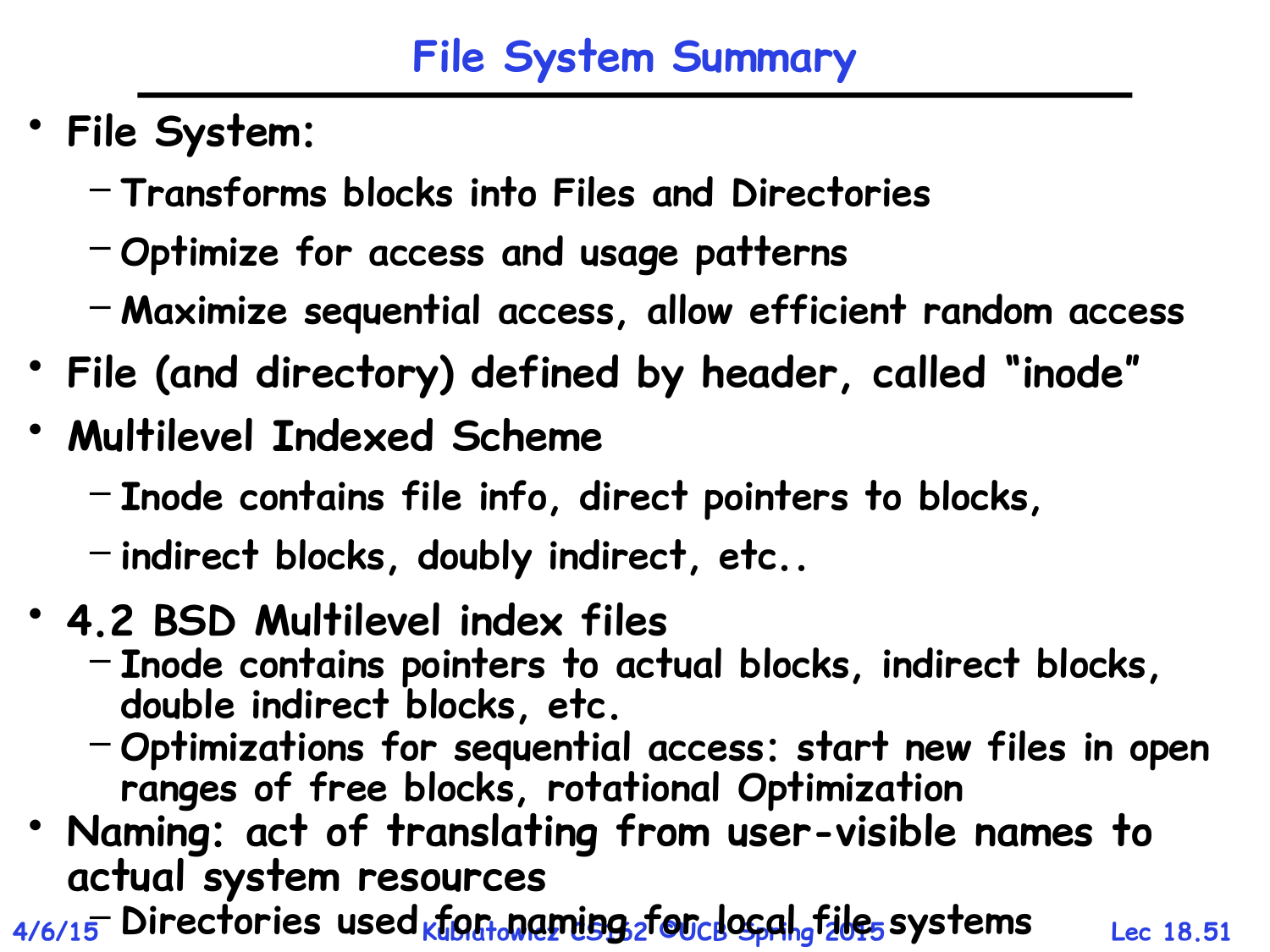

# File System Summary
File System:
Transforms blocks into Files and Directories
Optimize for access and usage patterns
Maximize sequential access, allow efficient random access
File (and directory) defined by header, called “inode”
Multilevel Indexed Scheme
Inode contains file info, direct pointers to blocks,
indirect blocks, doubly indirect, etc..
4.2 BSD Multilevel index files
Inode contains pointers to actual blocks, indirect blocks, double indirect blocks, etc.
Optimizations for sequential access: start new files in open ranges of free blocks, rotational Optimization
Naming: act of translating from user-visible names to actual system resources
Directories used for naming for local file systems